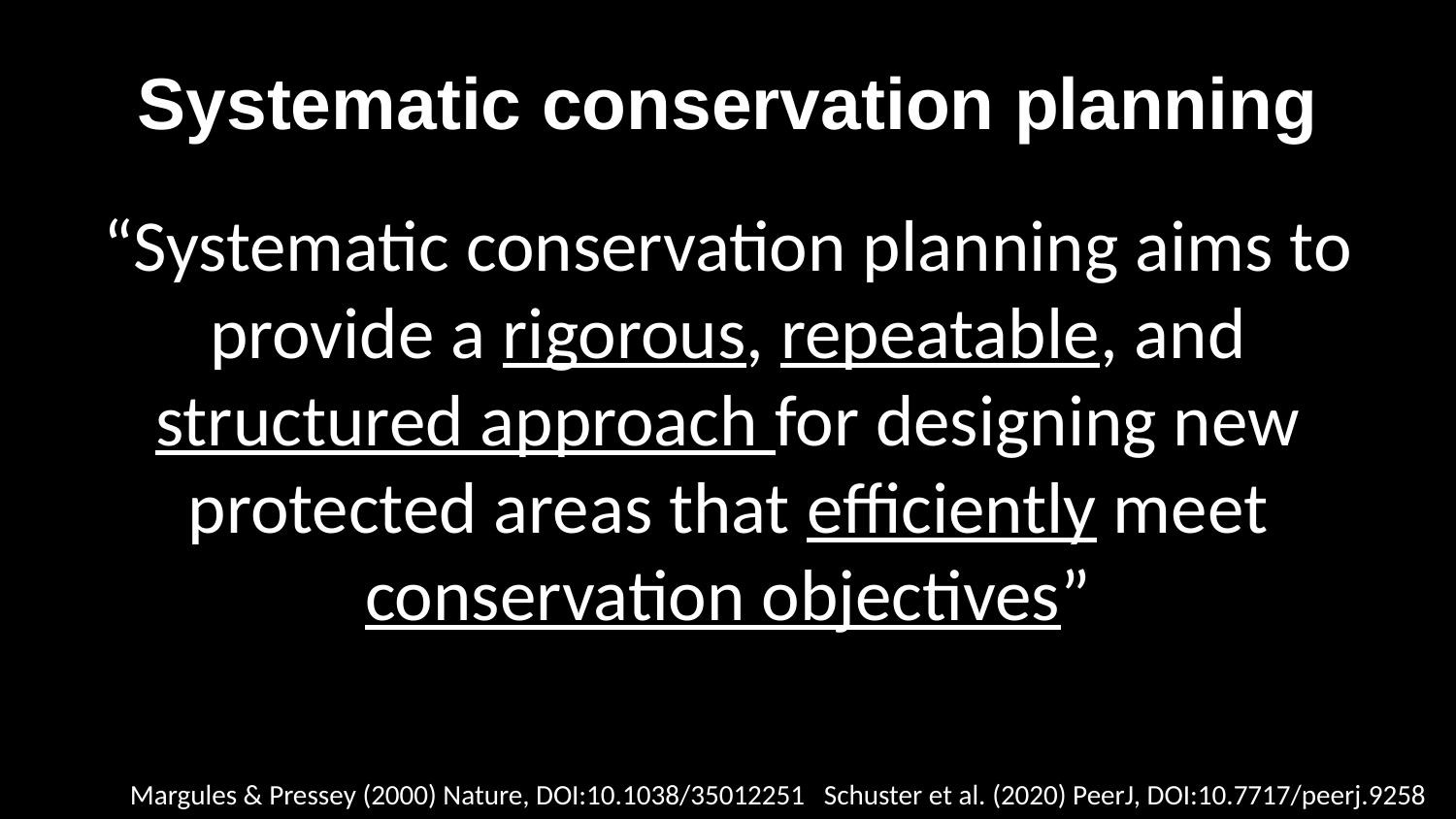

# Systematic conservation planning
“Systematic conservation planning aims to provide a rigorous, repeatable, and structured approach for designing new protected areas that efficiently meet conservation objectives”
Margules & Pressey (2000) Nature, DOI:10.1038/35012251
Schuster et al. (2020) PeerJ, DOI:10.7717/peerj.9258